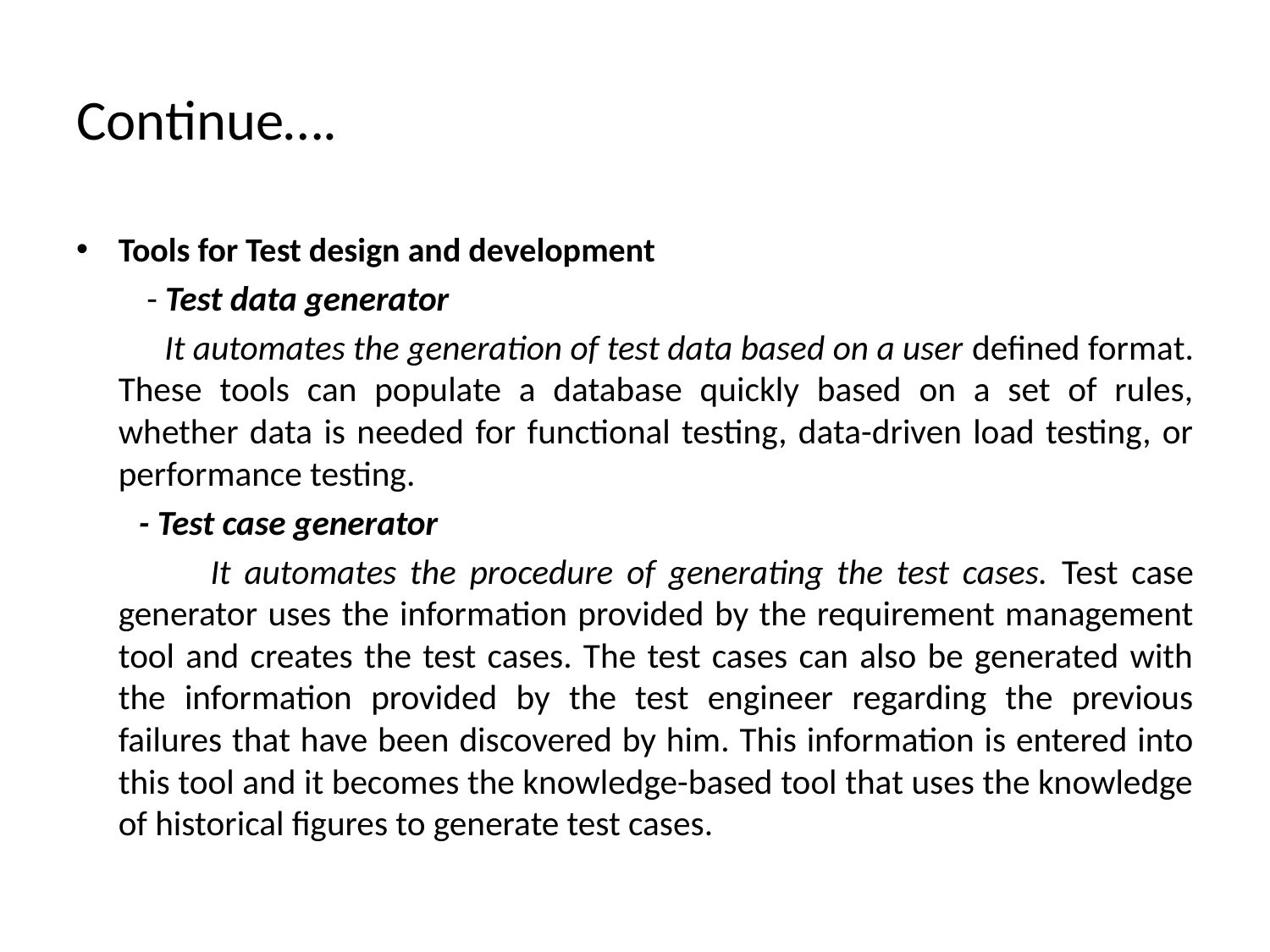

# Continue….
Tools for Test design and development
         - Test data generator
           It automates the generation of test data based on a user defined format. These tools can populate a database quickly based on a set of rules, whether data is needed for functional testing, data-driven load testing, or performance testing.
        - Test case generator
          It automates the procedure of generating the test cases. Test case generator uses the information provided by the requirement management tool and creates the test cases. The test cases can also be generated with the information provided by the test engineer regarding the previous failures that have been discovered by him. This information is entered into this tool and it becomes the knowledge-based tool that uses the knowledge of historical figures to generate test cases.